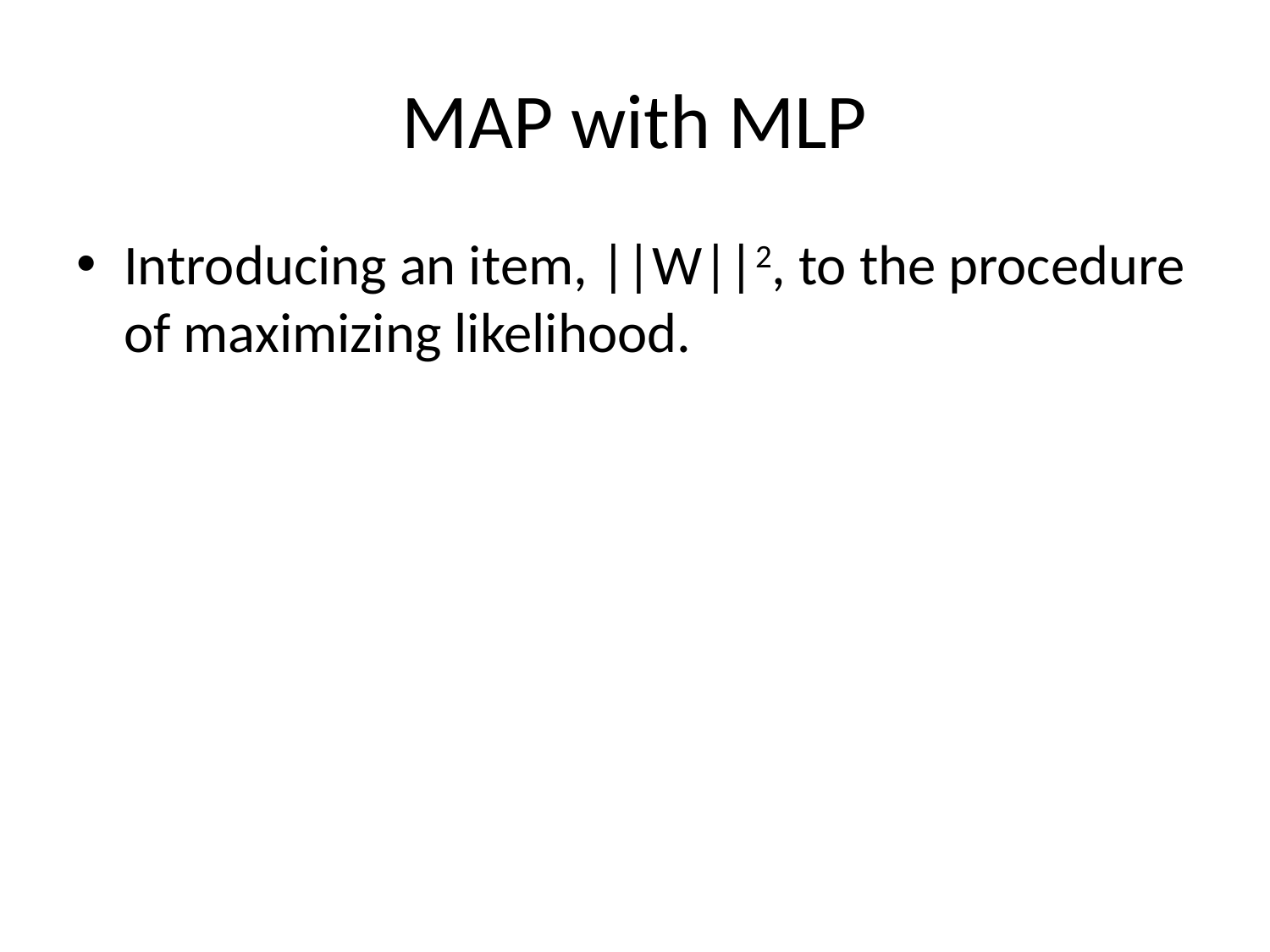

# MAP with MLP
Introducing an item, ||W||2, to the procedure of maximizing likelihood.